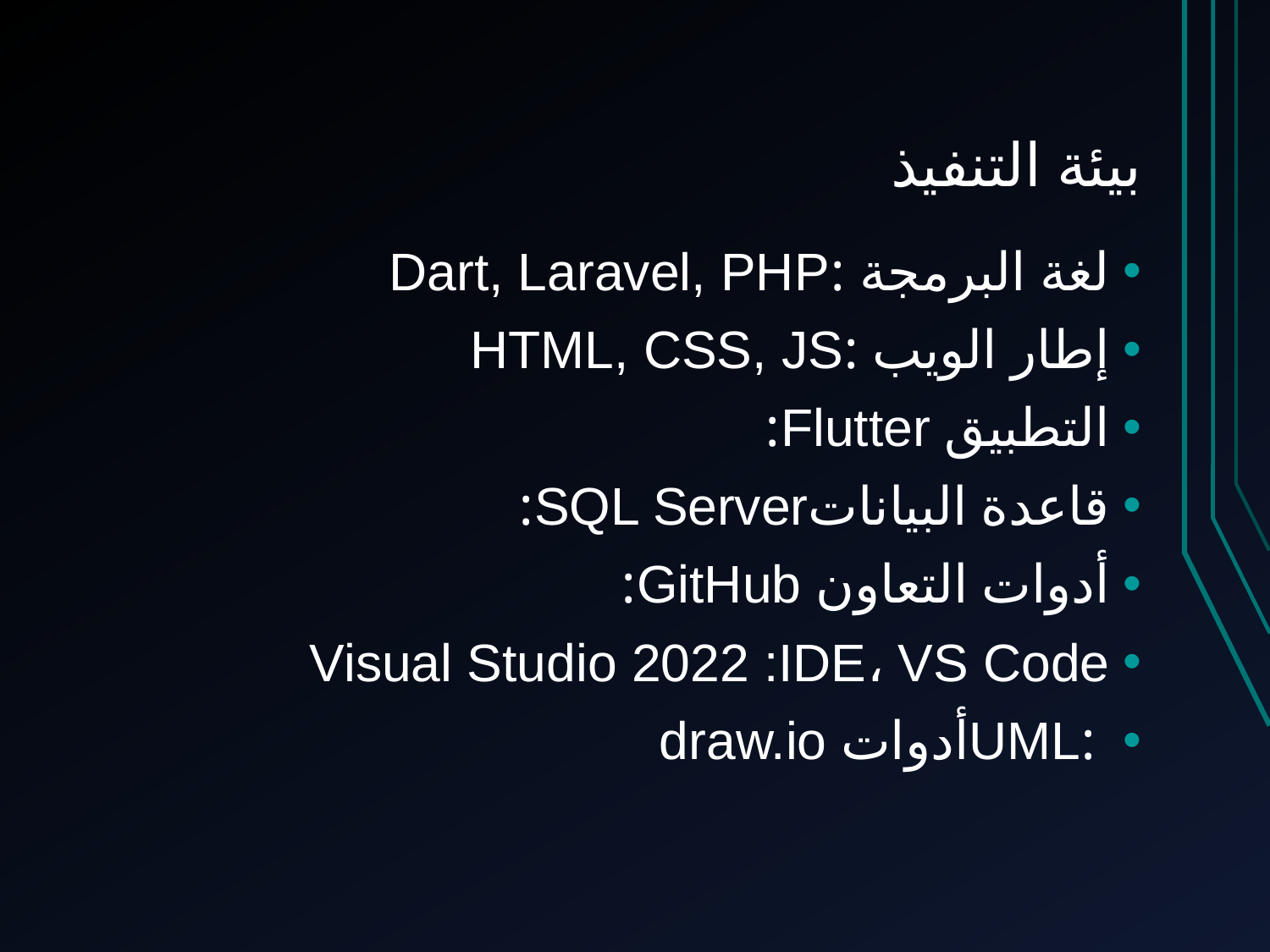

# بيئة التنفيذ
لغة البرمجة :Dart, Laravel, PHP
إطار الويب :HTML, CSS, JS
التطبيق Flutter:
قاعدة البياناتSQL Server:
أدوات التعاون GitHub:
Visual Studio 2022 :IDE، VS Code
 :UMLأدوات draw.io